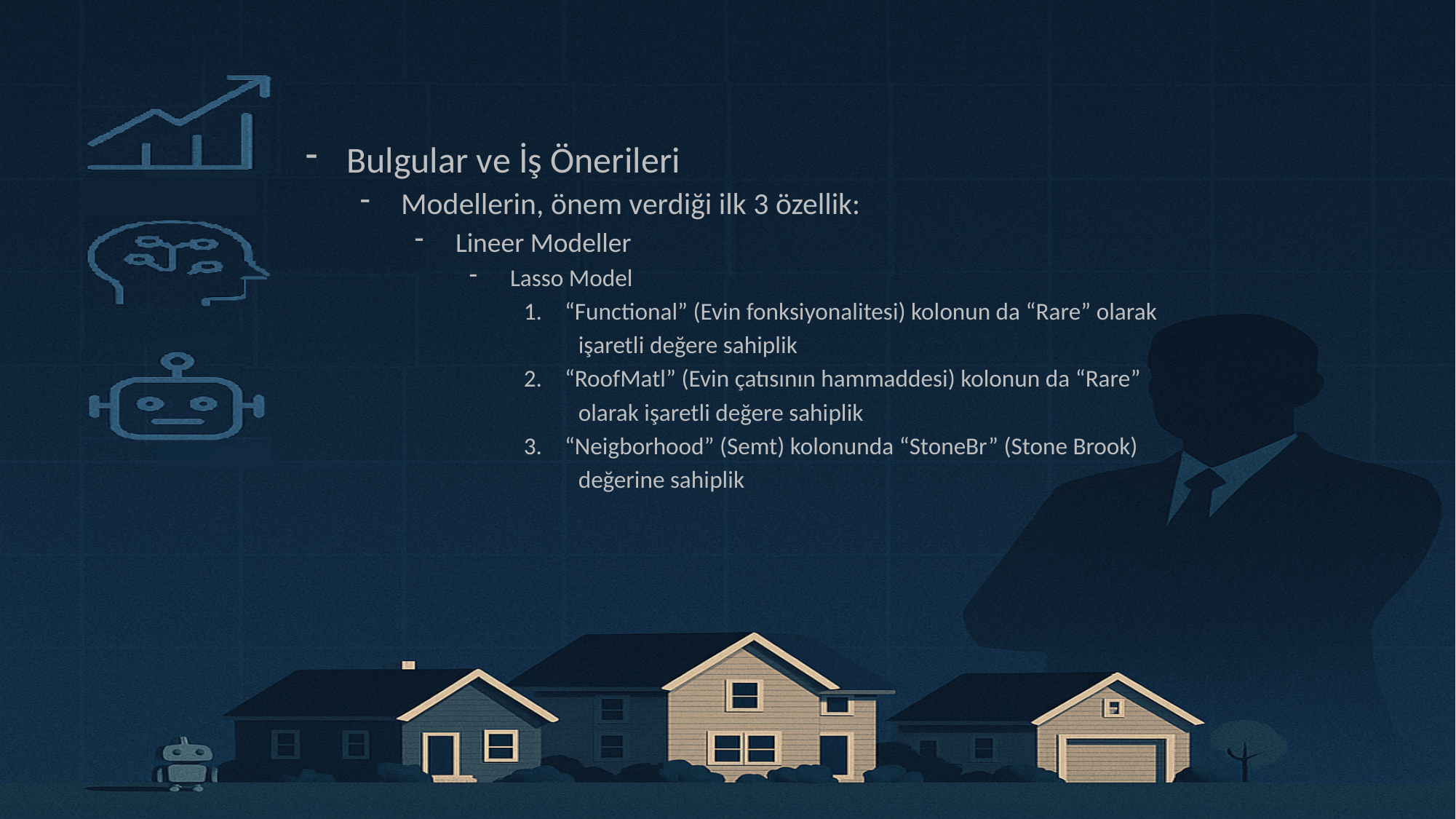

Bulgular ve İş Önerileri
Modellerin, önem verdiği ilk 3 özellik:
Lineer Modeller
Lasso Model
“Functional” (Evin fonksiyonalitesi) kolonun da “Rare” olarak
          işaretli değere sahiplik
“RoofMatl” (Evin çatısının hammaddesi) kolonun da “Rare”
          olarak işaretli değere sahiplik
“Neigborhood” (Semt) kolonunda “StoneBr” (Stone Brook)
          değerine sahiplik